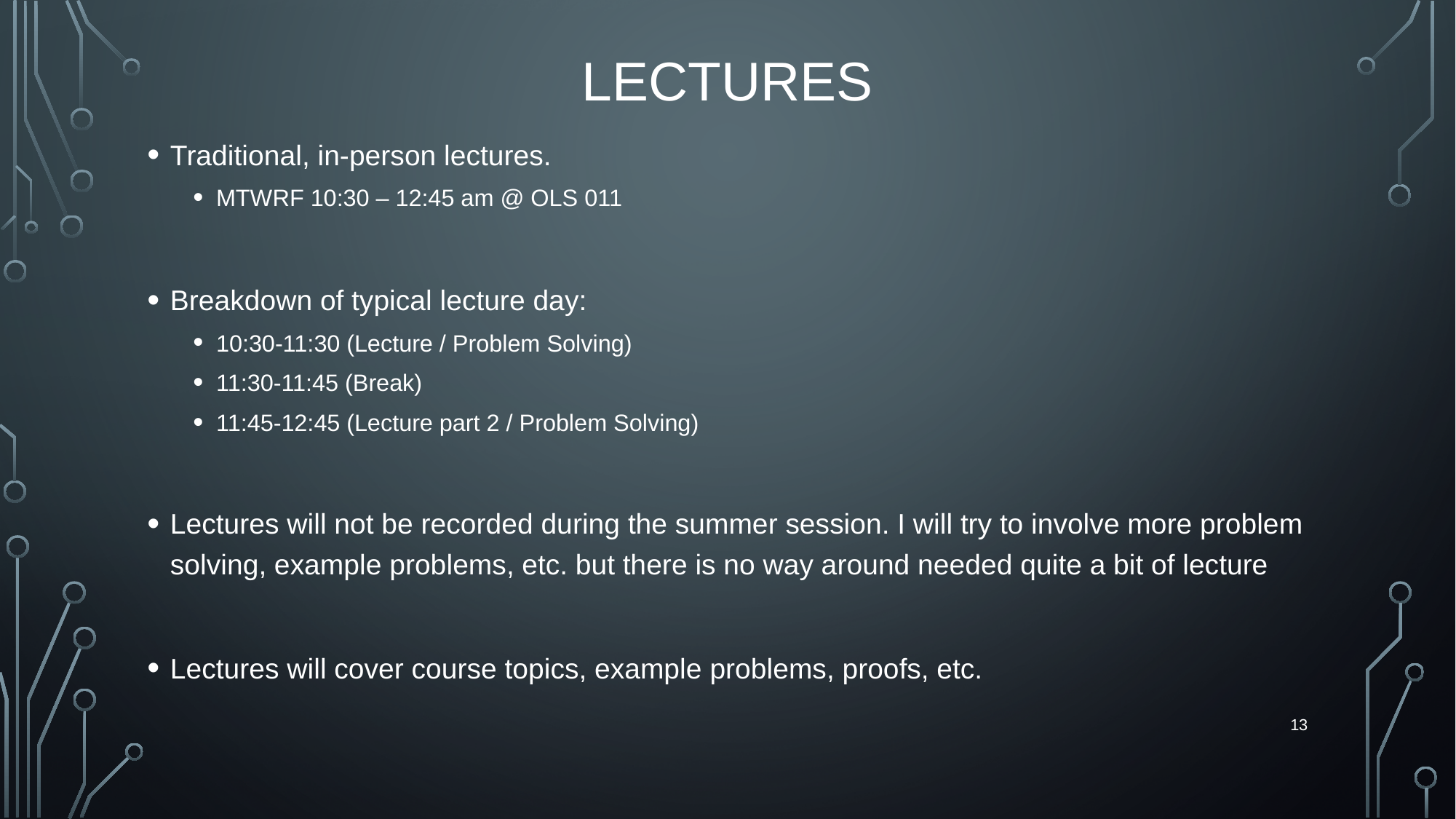

# Lectures
Traditional, in-person lectures.
MTWRF 10:30 – 12:45 am @ OLS 011

Breakdown of typical lecture day:
10:30-11:30 (Lecture / Problem Solving)
11:30-11:45 (Break)
11:45-12:45 (Lecture part 2 / Problem Solving)

Lectures will not be recorded during the summer session. I will try to involve more problem solving, example problems, etc. but there is no way around needed quite a bit of lecture

Lectures will cover course topics, example problems, proofs, etc.

13